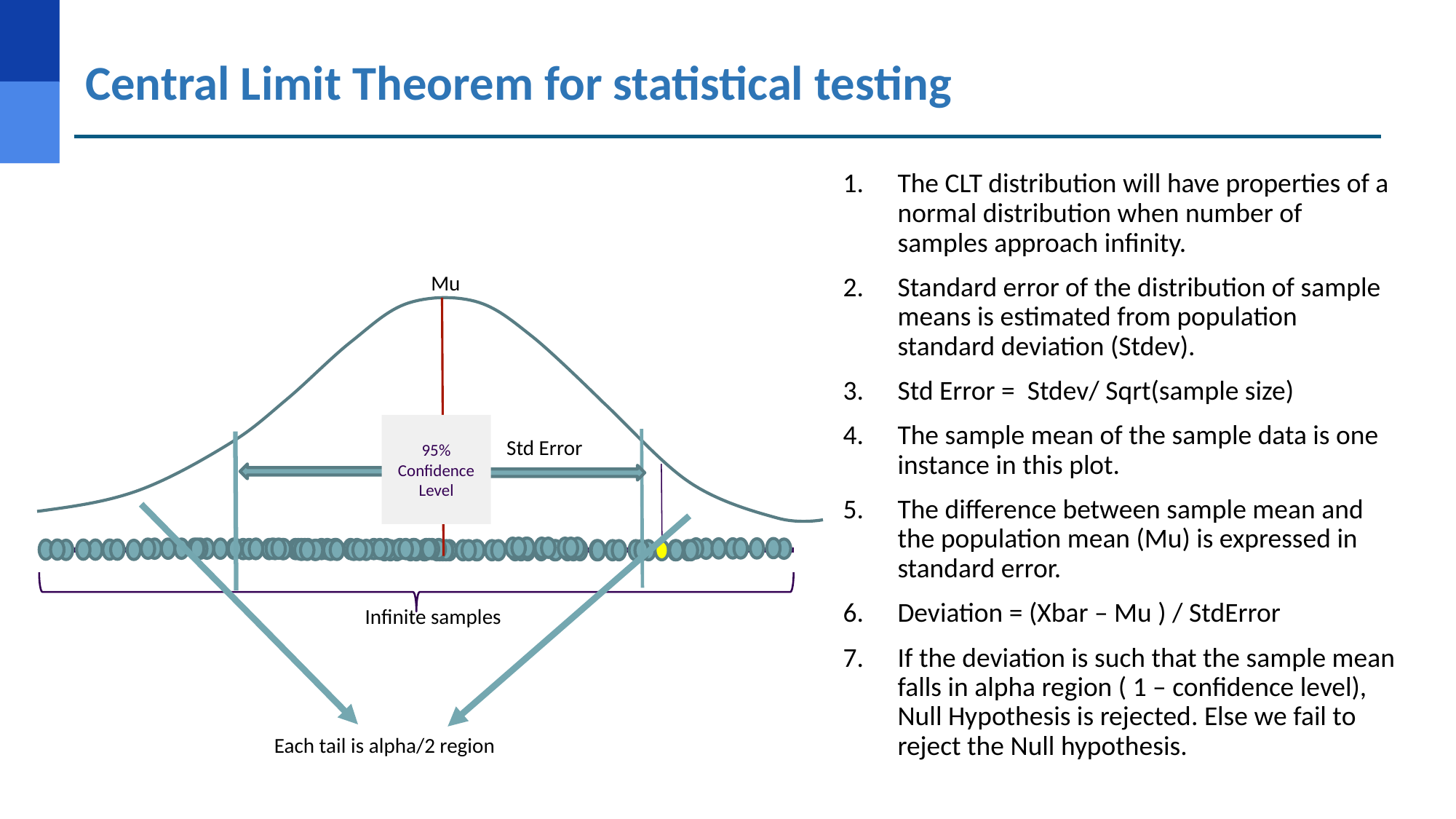

# Central Limit Theorem for statistical testing
The CLT distribution will have properties of a normal distribution when number of samples approach infinity.
Standard error of the distribution of sample means is estimated from population standard deviation (Stdev).
Std Error =  Stdev/ Sqrt(sample size)
The sample mean of the sample data is one instance in this plot.
The difference between sample mean and the population mean (Mu) is expressed in standard error.
Deviation = (Xbar – Mu ) / StdError
If the deviation is such that the sample mean falls in alpha region ( 1 – confidence level), Null Hypothesis is rejected. Else we fail to reject the Null hypothesis.

Mu

95% Confidence Level
Std Error

Infinite samples
Each tail is alpha/2 region